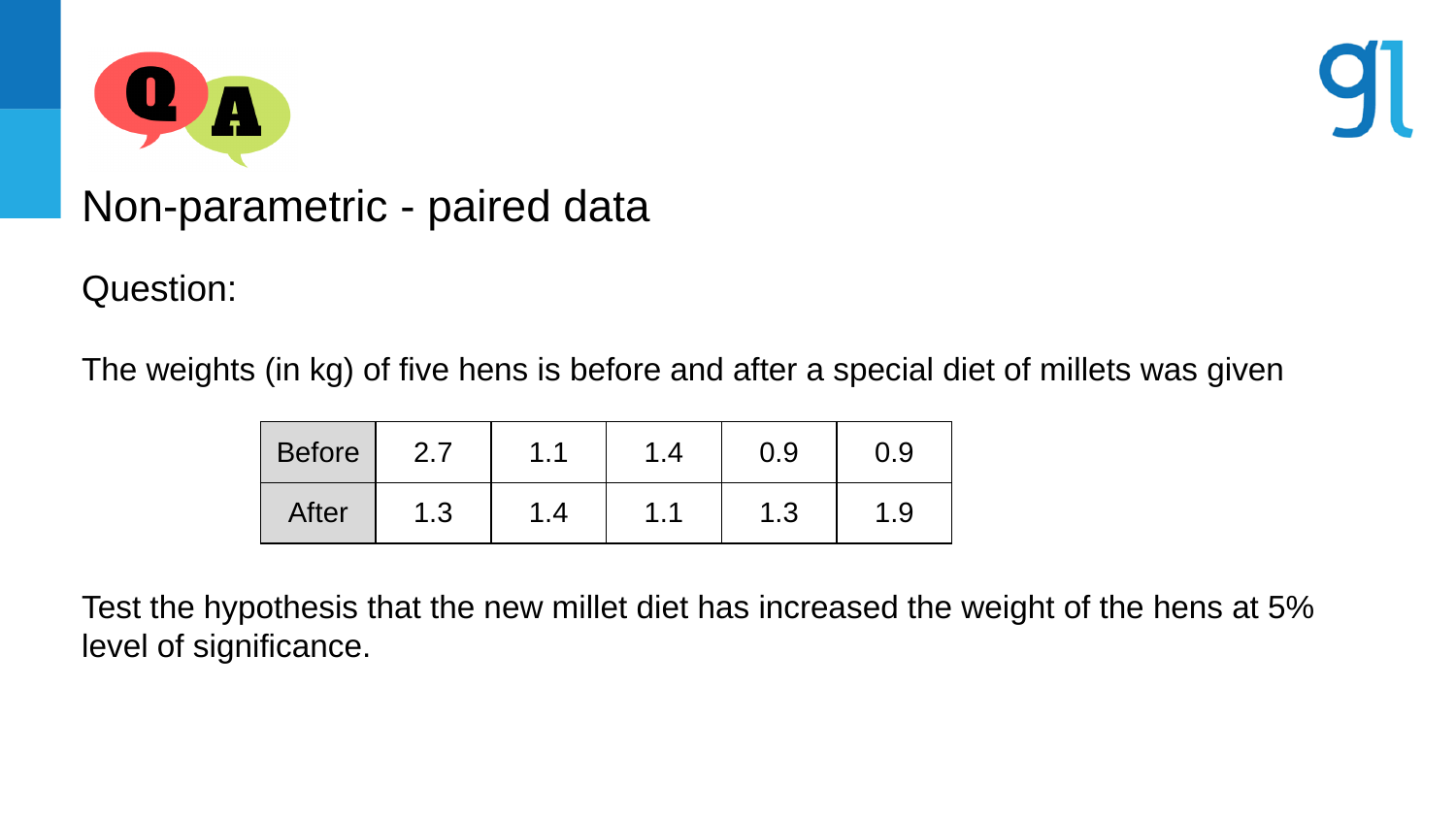

Non-parametric - paired data
Question:
The weights (in kg) of five hens is before and after a special diet of millets was given

Test the hypothesis that the new millet diet has increased the weight of the hens at 5% level of significance.
| Before | 2.7 | 1.1 | 1.4 | 0.9 | 0.9 |
| --- | --- | --- | --- | --- | --- |
| After | 1.3 | 1.4 | 1.1 | 1.3 | 1.9 |